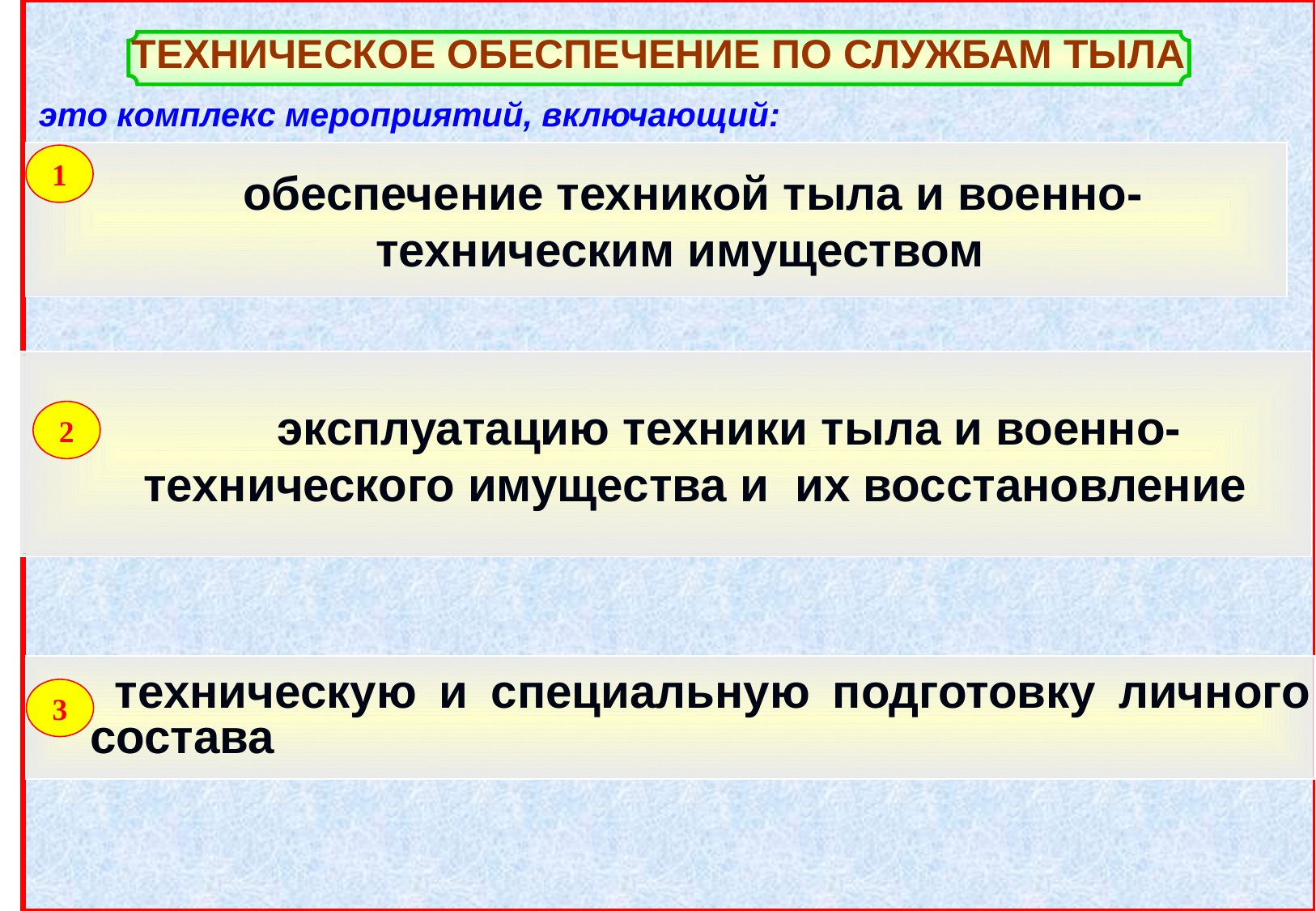

ТЕХНИЧЕСКОЕ ОБЕСПЕЧЕНИЕ ПО СЛУЖБАМ ТЫЛА
это комплекс мероприятий, включающий:
 обеспечение техникой тыла и военно-техническим имуществом
1
     эксплуатацию техники тыла и военно-технического имущества и  их восстановление
2
 техническую и специальную подготовку личного состава
3